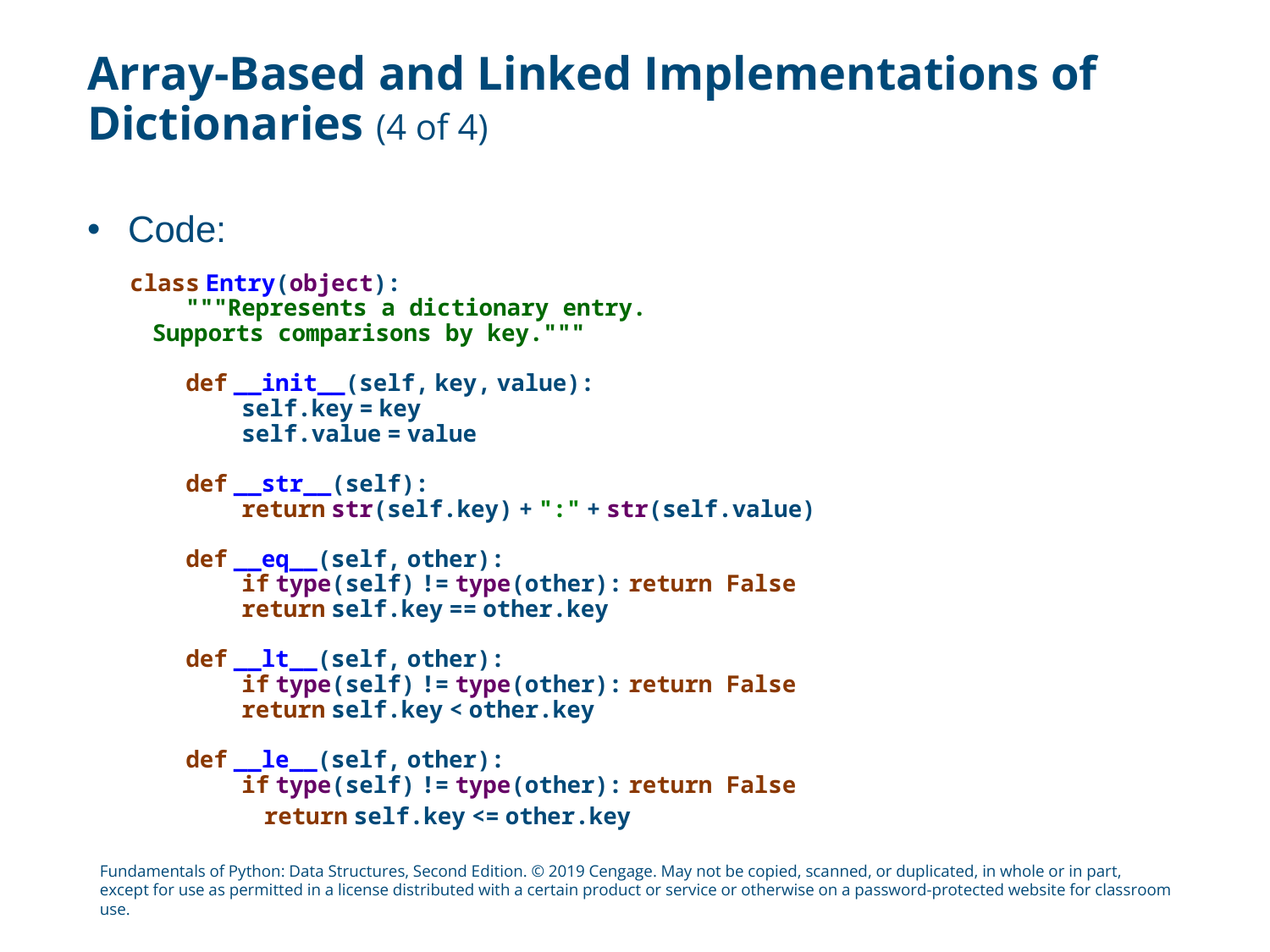

# Array-Based and Linked Implementations of Dictionaries (4 of 4)
Code:
class Entry(object):
    """Represents a dictionary entry.
Supports comparisons by key."""

    def __init__(self, key, value):
        self.key = key
        self.value = value

    def __str__(self):
        return str(self.key) + ":" + str(self.value)

    def __eq__(self, other):
        if type(self) != type(other): return False
        return self.key == other.key

    def __lt__(self, other):
        if type(self) != type(other): return False
        return self.key < other.key

    def __le__(self, other):
        if type(self) != type(other): return False
        return self.key <= other.key
Fundamentals of Python: Data Structures, Second Edition. © 2019 Cengage. May not be copied, scanned, or duplicated, in whole or in part, except for use as permitted in a license distributed with a certain product or service or otherwise on a password-protected website for classroom use.